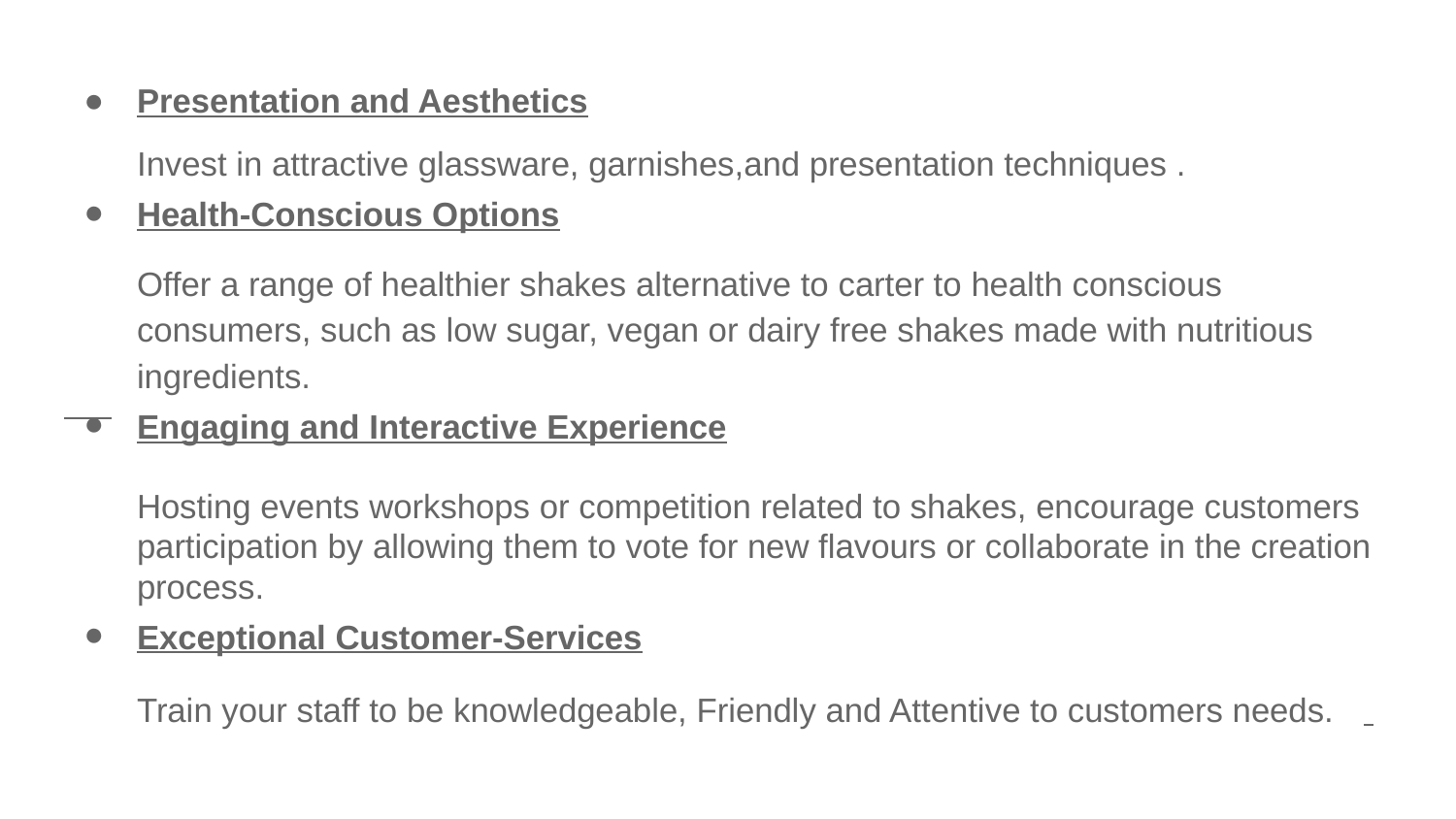

#
Presentation and Aesthetics
Invest in attractive glassware, garnishes,and presentation techniques .
Health-Conscious Options

Offer a range of healthier shakes alternative to carter to health conscious consumers, such as low sugar, vegan or dairy free shakes made with nutritious ingredients.

Engaging and Interactive Experience

Hosting events workshops or competition related to shakes, encourage customers participation by allowing them to vote for new flavours or collaborate in the creation process.

Exceptional Customer-Services

Train your staff to be knowledgeable, Friendly and Attentive to customers needs.